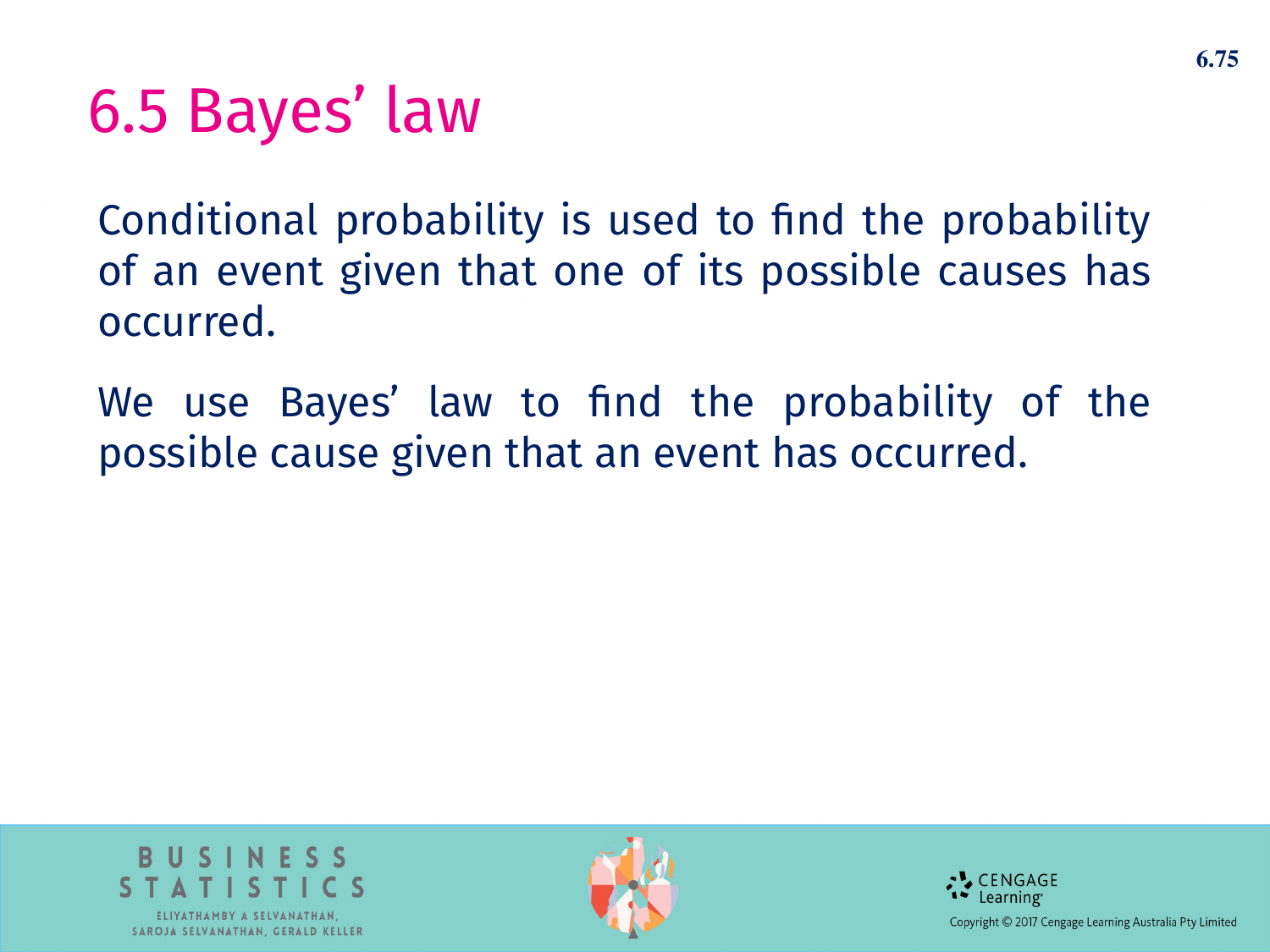

6.75
# 6.5 Bayes’ law
Conditional probability is used to find the probability of an event given that one of its possible causes has occurred.
We use Bayes’ law to find the probability of the possible cause given that an event has occurred.